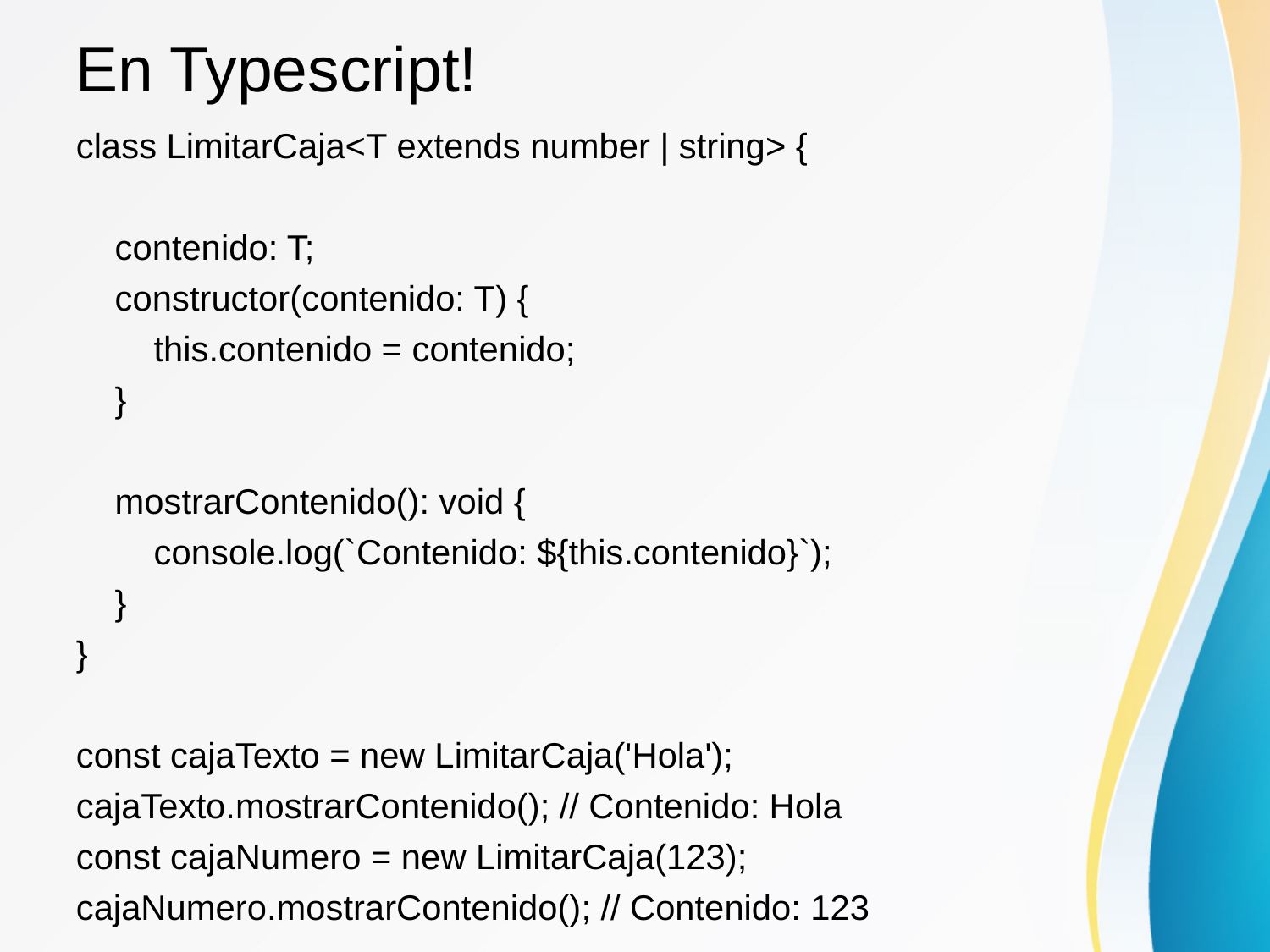

En Typescript!
class LimitarCaja<T extends number | string> {

    contenido: T;
    constructor(contenido: T) {
        this.contenido = contenido;
    }

    mostrarContenido(): void {
        console.log(`Contenido: ${this.contenido}`);
    }
}

const cajaTexto = new LimitarCaja('Hola');
cajaTexto.mostrarContenido(); // Contenido: Hola
const cajaNumero = new LimitarCaja(123);
cajaNumero.mostrarContenido(); // Contenido: 123